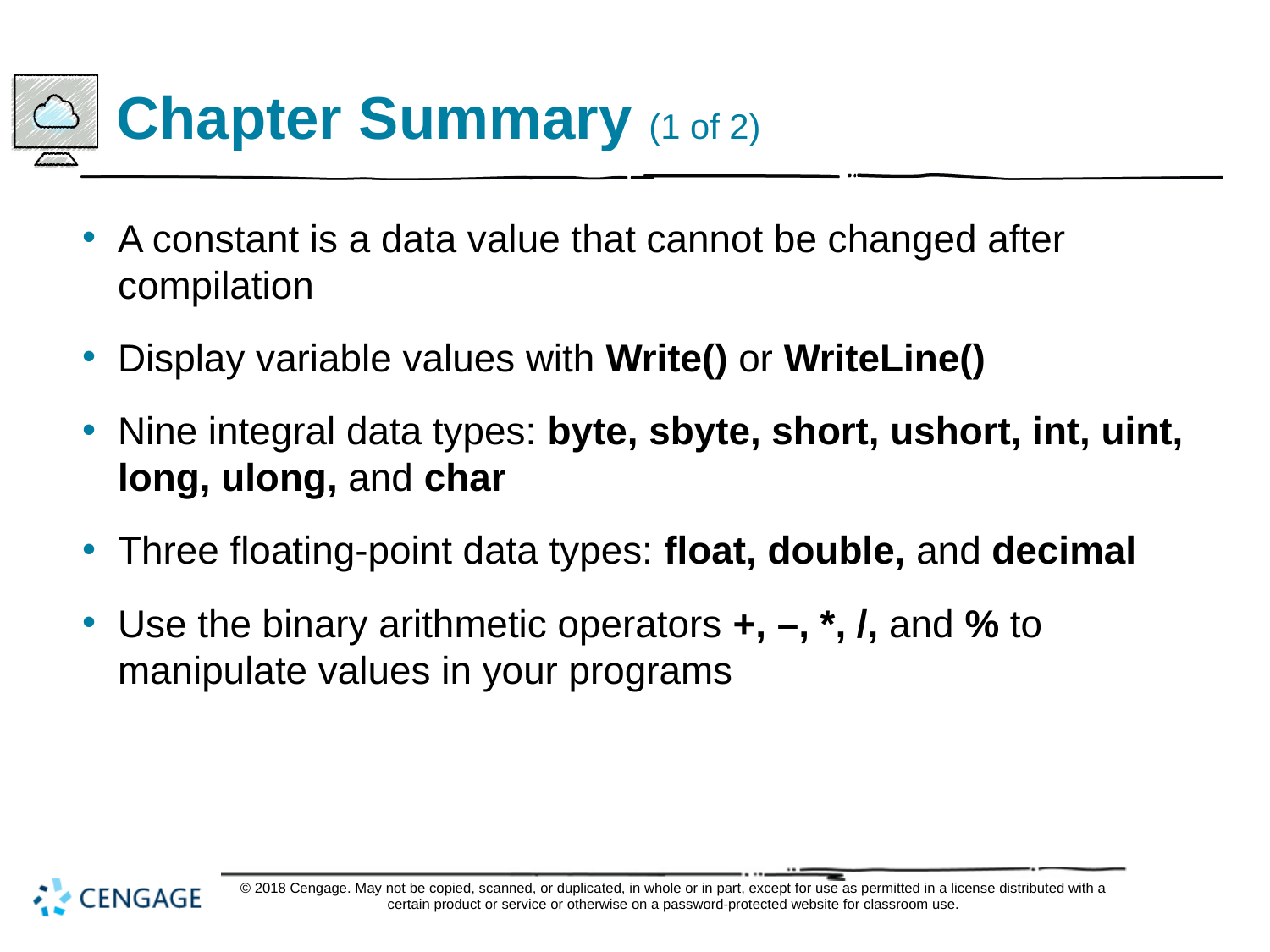

# Chapter Summary (1 of 2)
A constant is a data value that cannot be changed after compilation
Display variable values with Write() or WriteLine()
Nine integral data types: byte, sbyte, short, ushort, int, uint, long, ulong, and char
Three floating-point data types: float, double, and decimal
Use the binary arithmetic operators +, –, *, /, and % to manipulate values in your programs
© 2018 Cengage. May not be copied, scanned, or duplicated, in whole or in part, except for use as permitted in a license distributed with a certain product or service or otherwise on a password-protected website for classroom use.